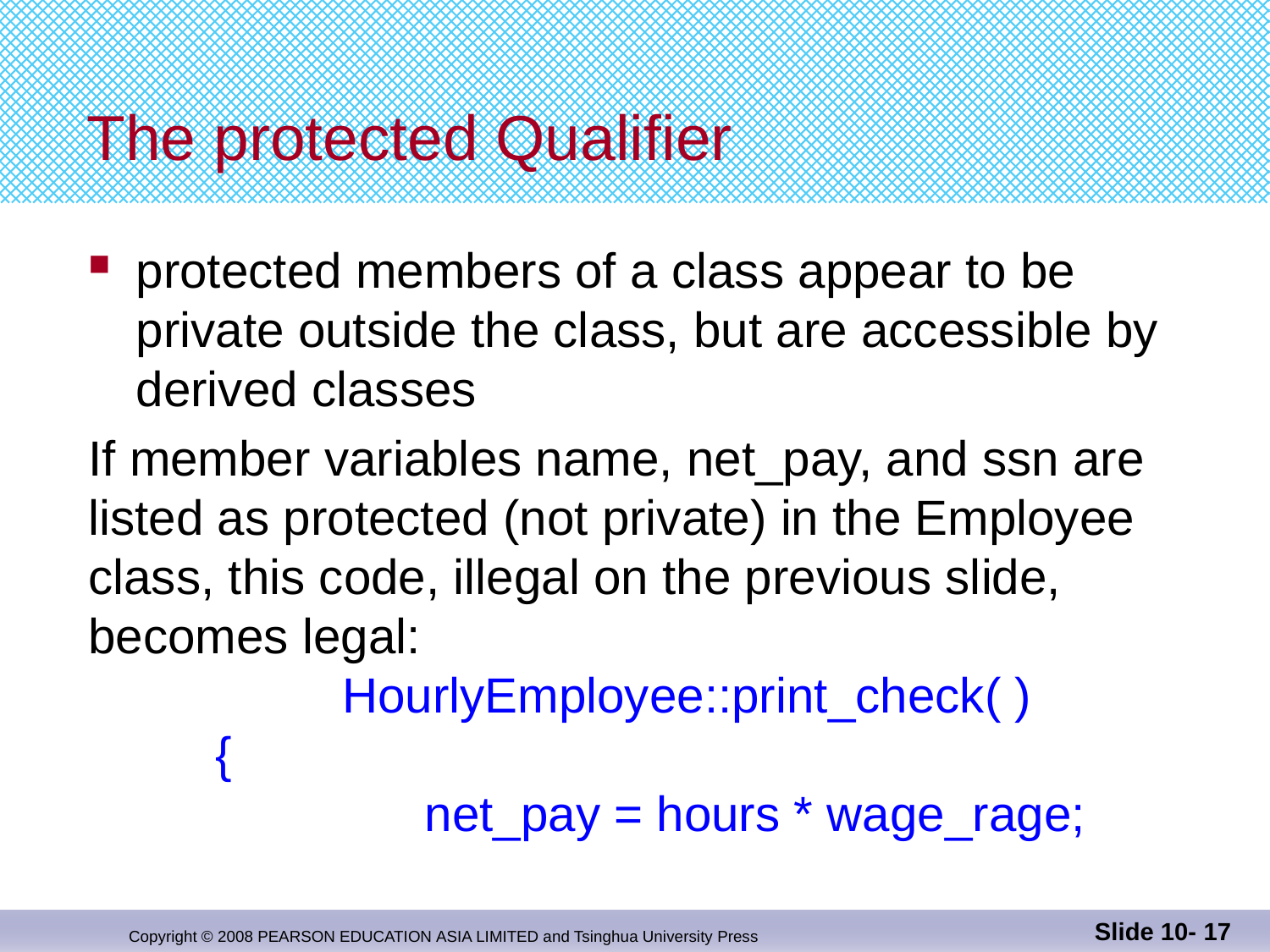

# The protected Qualifier
protected members of a class appear to be
private outside the class, but are accessible by
derived classes
If member variables name, net_pay, and ssn are listed as protected (not private) in the Employee class, this code, illegal on the previous slide, becomes legal:
 		HourlyEmployee::print_check( )
    	{
            	      net_pay = hours * wage_rage;
Slide 10- 17